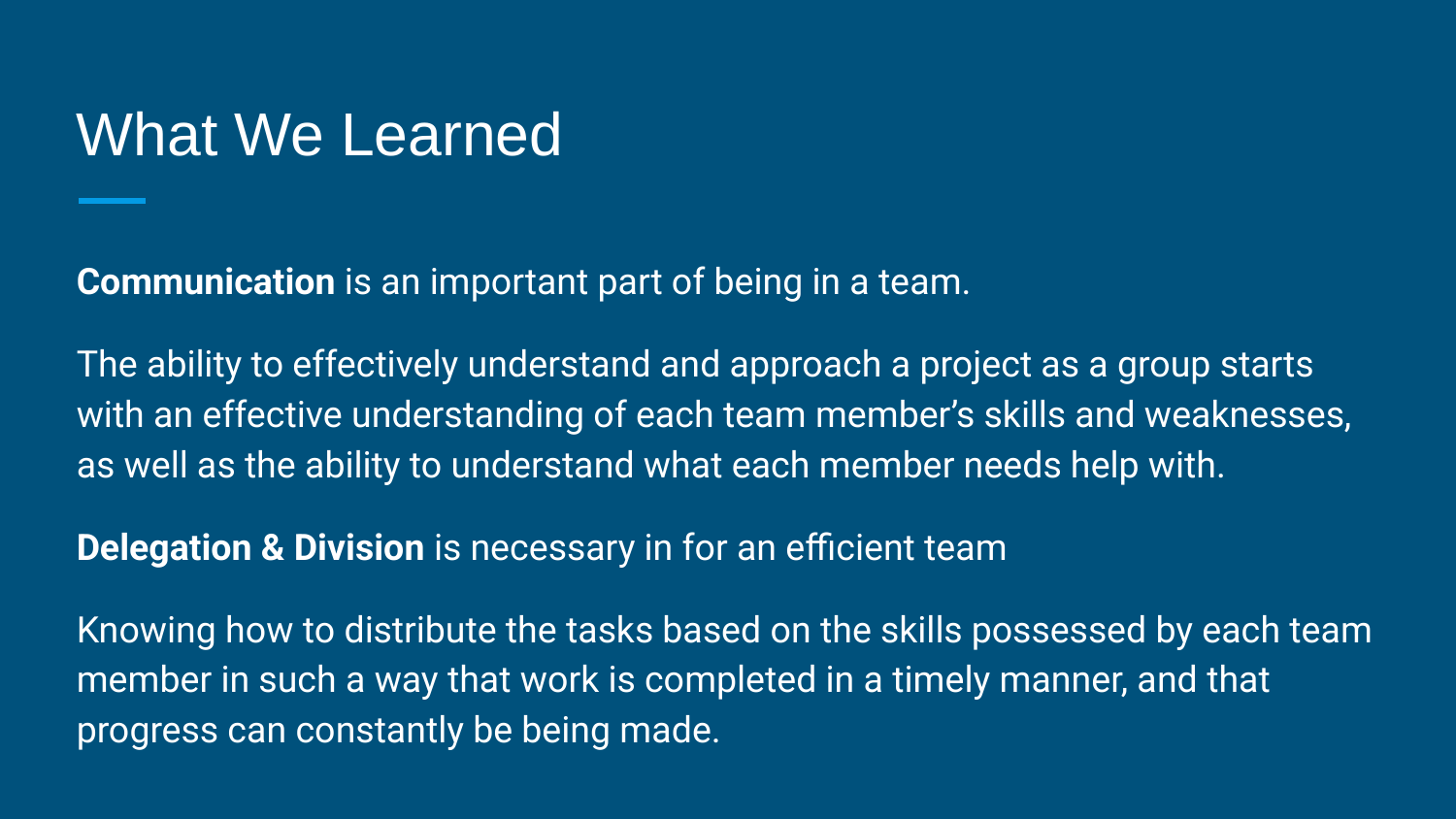

# What We Learned
Communication is an important part of being in a team.
The ability to effectively understand and approach a project as a group starts with an effective understanding of each team member’s skills and weaknesses, as well as the ability to understand what each member needs help with.
Delegation & Division is necessary in for an efficient team
Knowing how to distribute the tasks based on the skills possessed by each team member in such a way that work is completed in a timely manner, and that progress can constantly be being made.